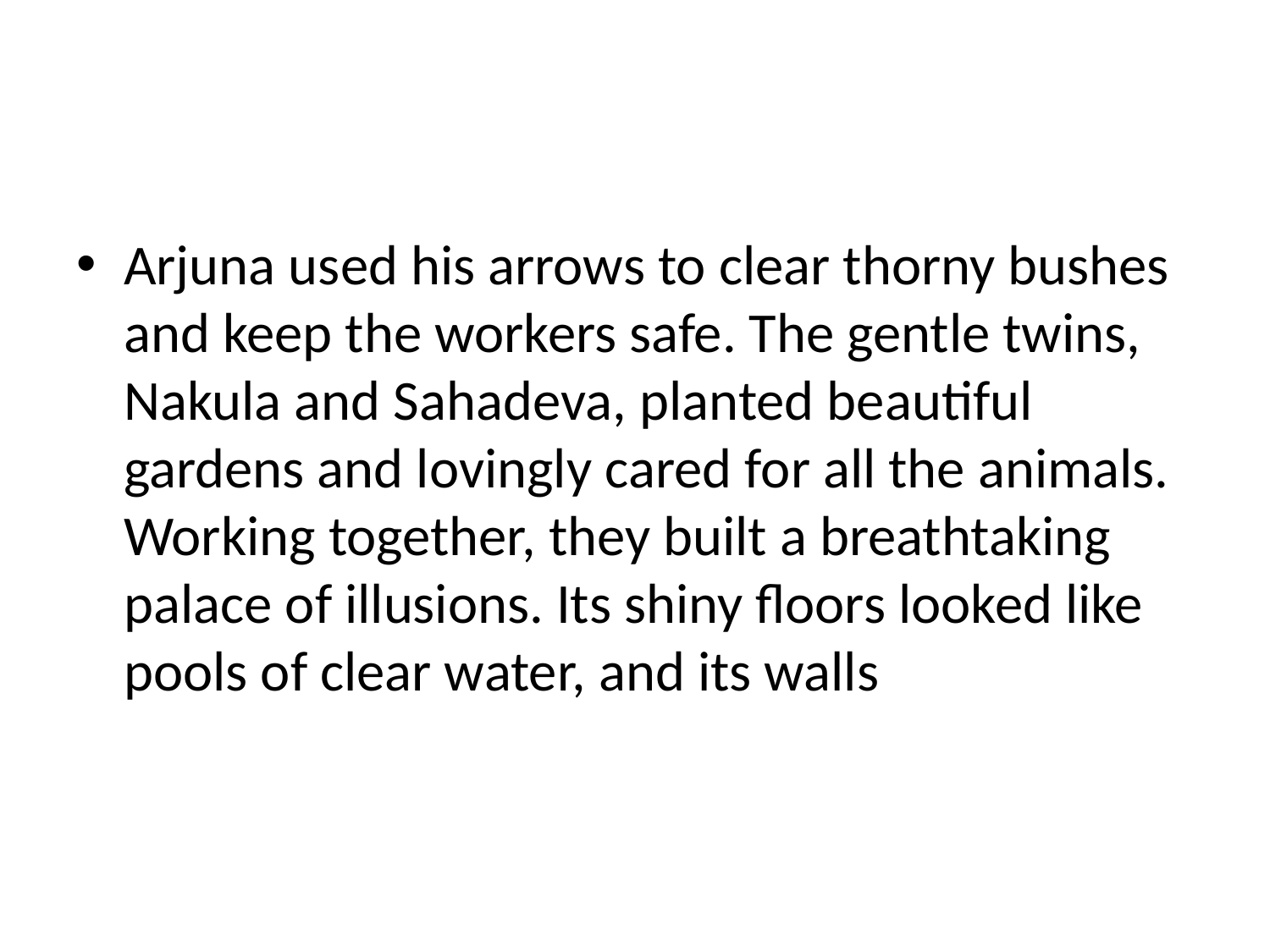

#
Arjuna used his arrows to clear thorny bushes and keep the workers safe. The gentle twins, Nakula and Sahadeva, planted beautiful gardens and lovingly cared for all the animals. Working together, they built a breathtaking palace of illusions. Its shiny floors looked like pools of clear water, and its walls